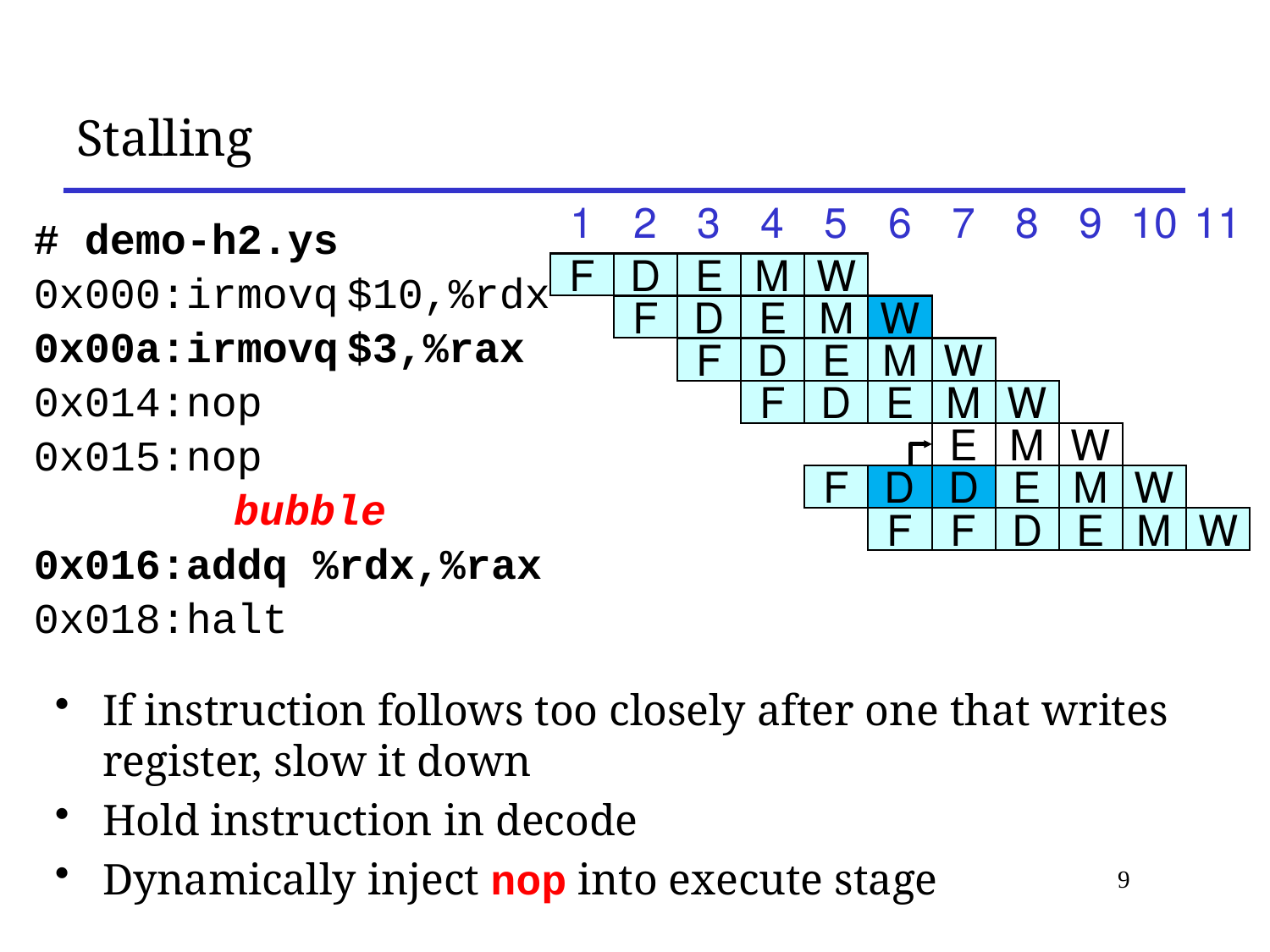

# Stalling
1
2
3
4
5
6
7
8
9
10
11
F
D
E
M
W
F
D
E
M
W
F
D
E
M
W
F
D
E
M
W
E
M
W
F

D
D
E
M
W
F
F
D
E
M
W
# demo-h2.ys
0x000:irmovq $10,%rdx
0x00a:irmovq $3,%rax
0x014:nop
0x015:nop
		 bubble
0x016:addq %rdx,%rax
0x018:halt
If instruction follows too closely after one that writes register, slow it down
Hold instruction in decode
Dynamically inject nop into execute stage
9